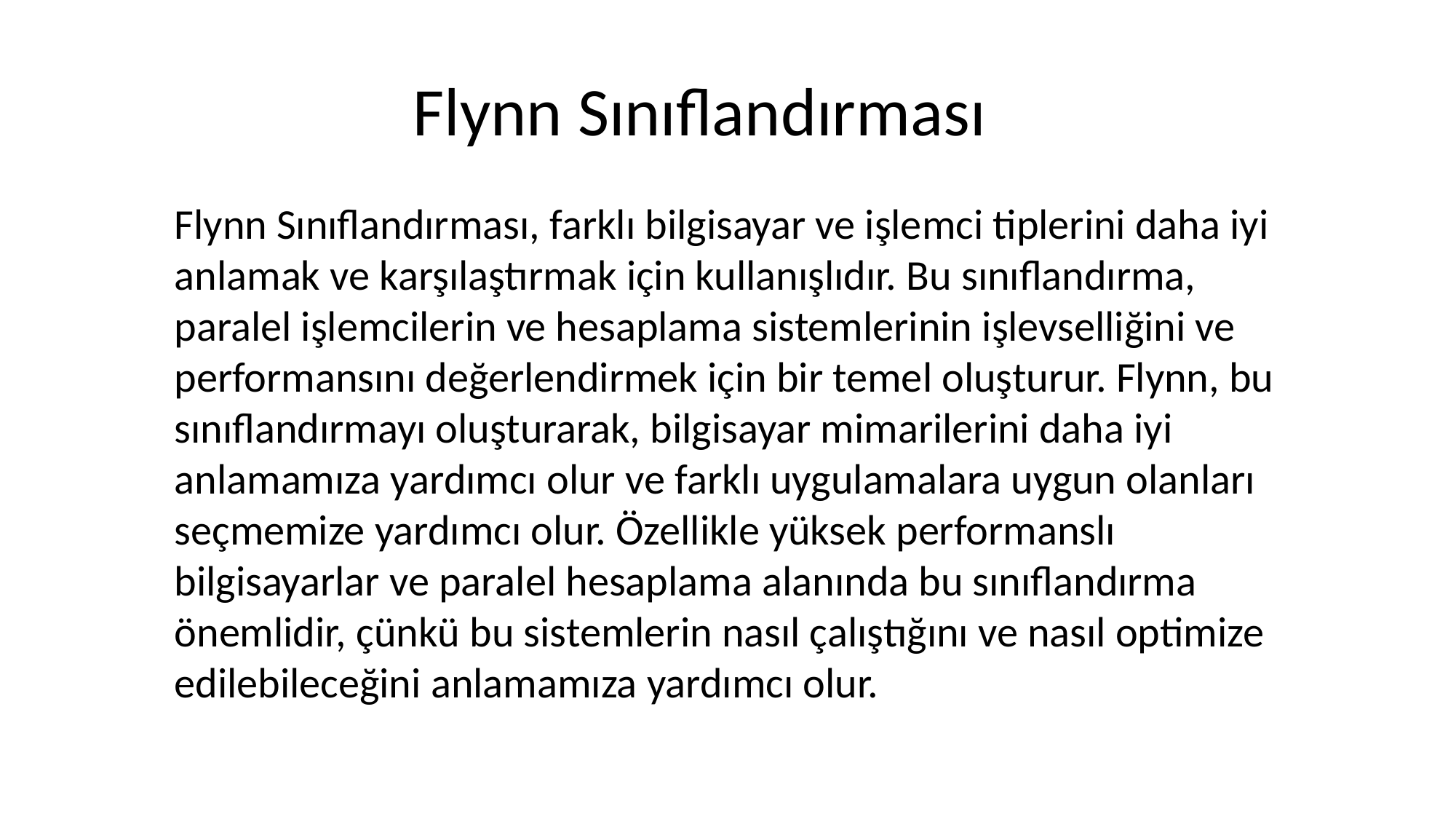

# Flynn Sınıflandırması
Flynn Sınıflandırması, farklı bilgisayar ve işlemci tiplerini daha iyi anlamak ve karşılaştırmak için kullanışlıdır. Bu sınıflandırma, paralel işlemcilerin ve hesaplama sistemlerinin işlevselliğini ve performansını değerlendirmek için bir temel oluşturur. Flynn, bu sınıflandırmayı oluşturarak, bilgisayar mimarilerini daha iyi anlamamıza yardımcı olur ve farklı uygulamalara uygun olanları seçmemize yardımcı olur. Özellikle yüksek performanslı bilgisayarlar ve paralel hesaplama alanında bu sınıflandırma önemlidir, çünkü bu sistemlerin nasıl çalıştığını ve nasıl optimize edilebileceğini anlamamıza yardımcı olur.